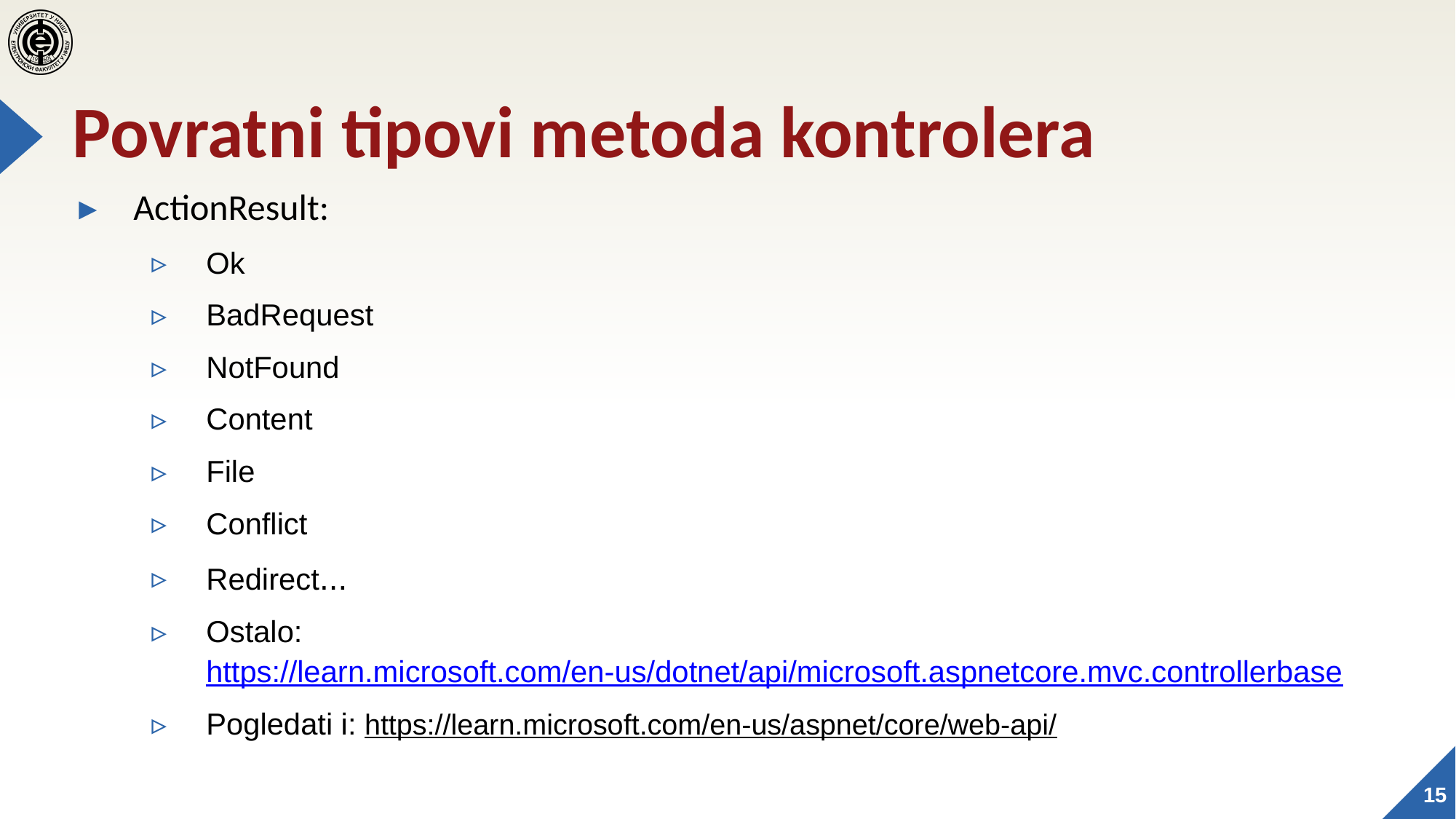

# Povratni tipovi metoda kontrolera
ActionResult:
Ok
BadRequest
NotFound
Content
File
Conflict
Redirect...
Ostalo: https://learn.microsoft.com/en-us/dotnet/api/microsoft.aspnetcore.mvc.controllerbase
Pogledati i: https://learn.microsoft.com/en-us/aspnet/core/web-api/
15